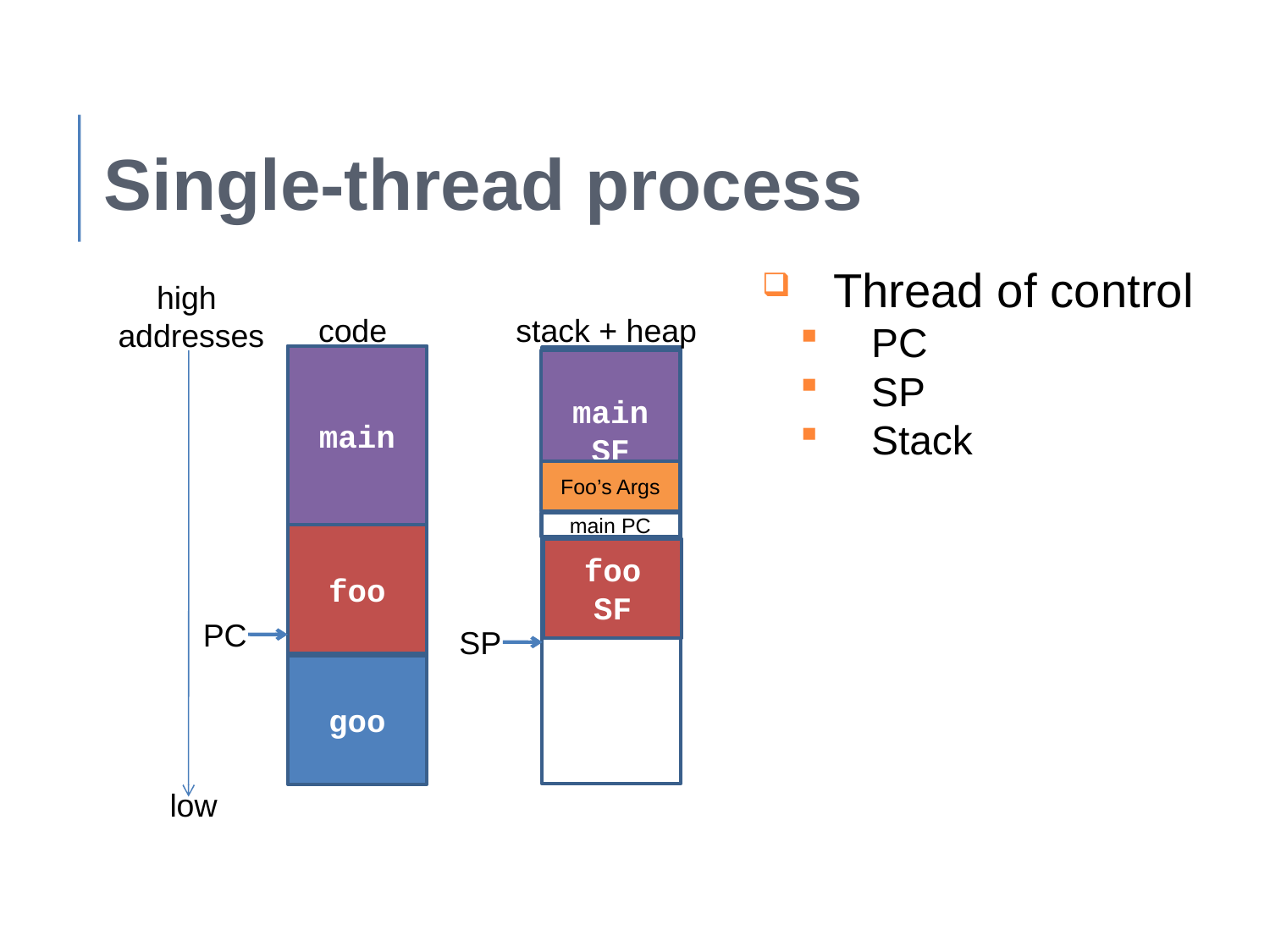

Single-thread process
Thread of control
PC
SP
Stack
high
addresses
stack + heap
code

main

main SF
Foo’s Args
main PC
foo
foo SF

PC
SP

goo
low